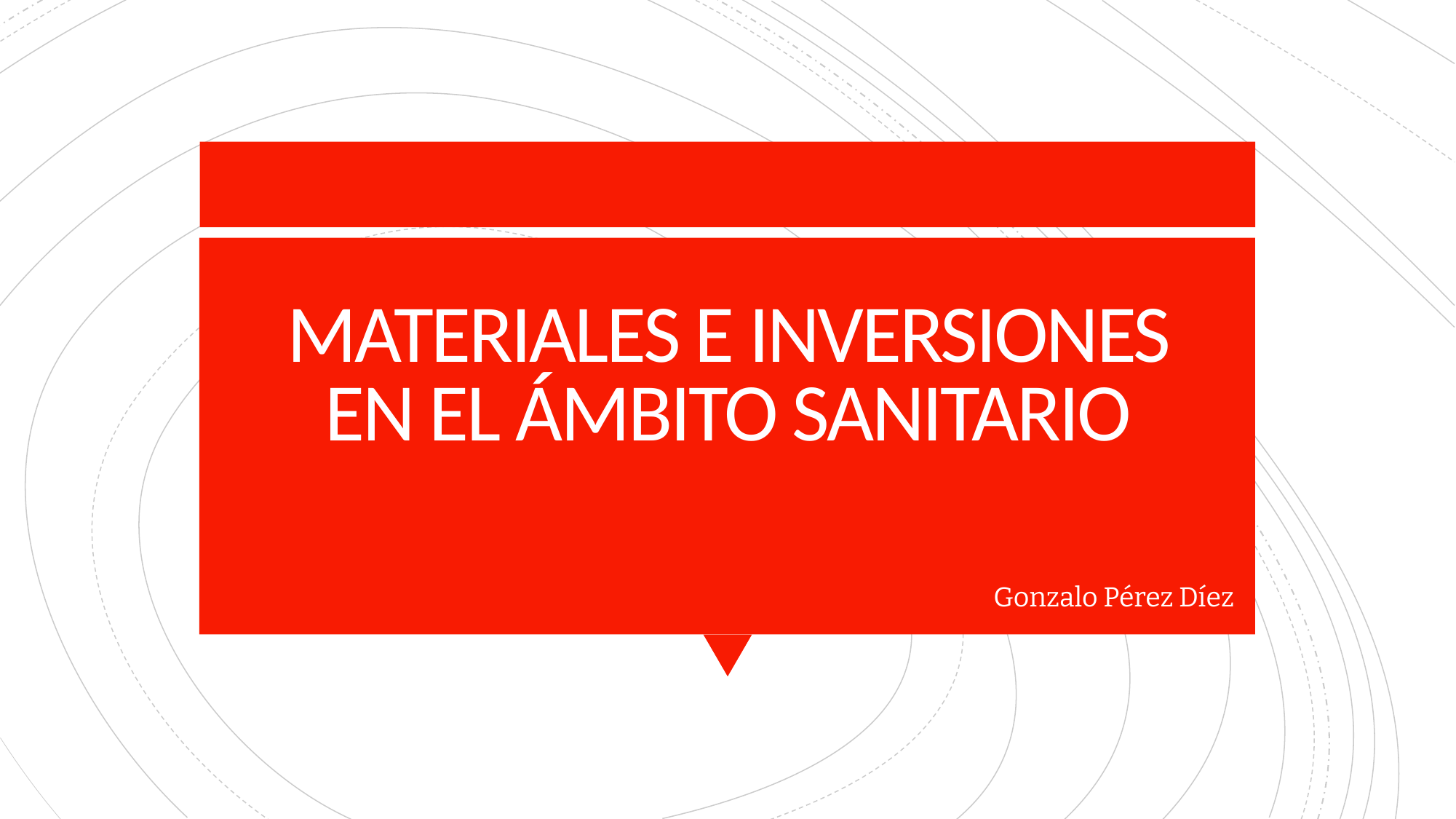

# MATERIALES E INVERSIONES EN EL ÁMBITO SANITARIO
Gonzalo Pérez Díez